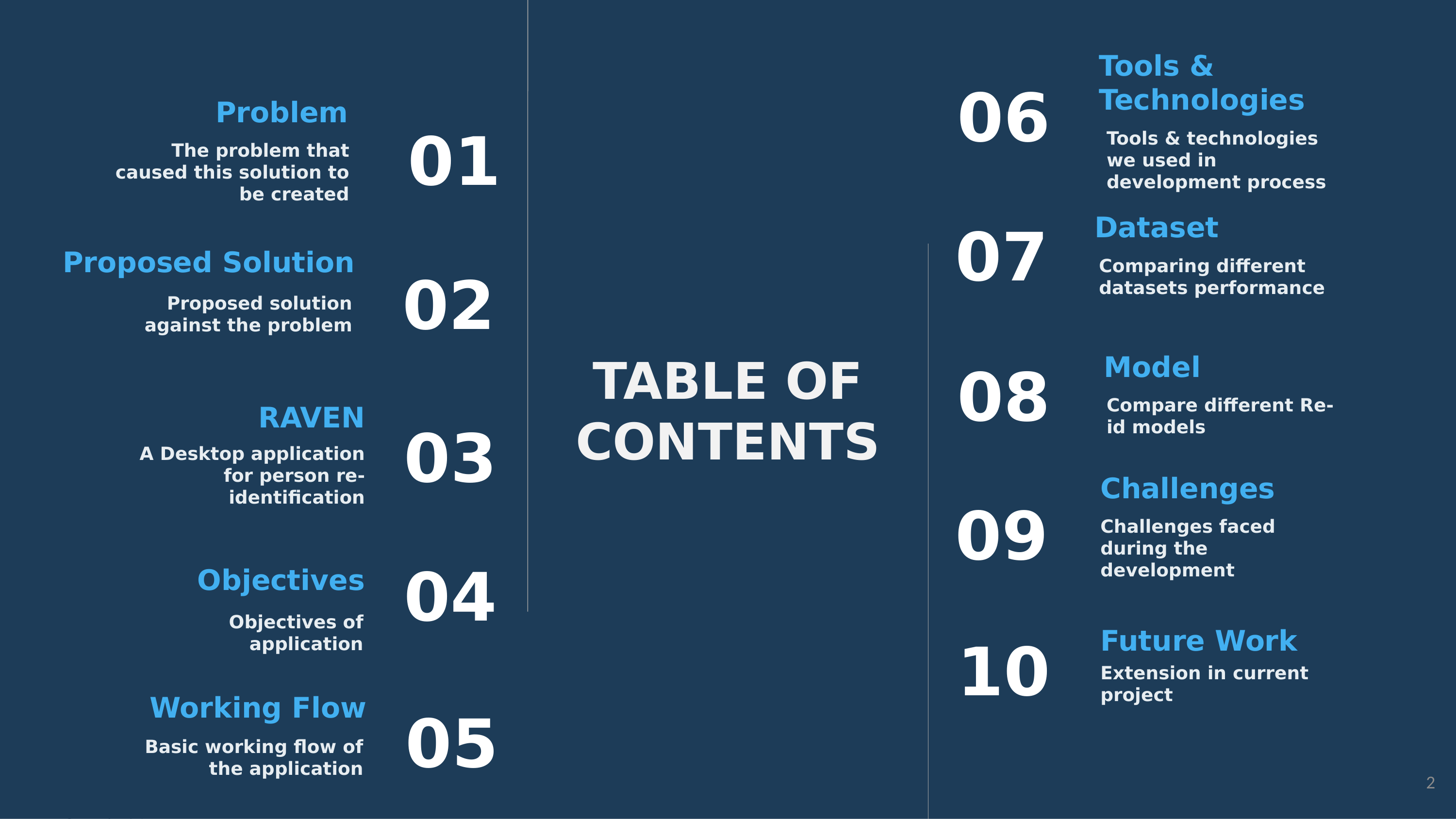

Tools & Technologies
Problem
06
Tools & technologies we used in development process
01
The problem that caused this solution to be created
Dataset
Proposed Solution
07
Comparing different datasets performance
02
Proposed solution against the problem
Model
# TABLE OF CONTENTS
08
Compare different Re-id models
RAVEN
03
A Desktop application for person re-identification
Challenges
09
Challenges faced during the development

Objectives
04
Objectives of application
Future Work
10
Working Flow
Extension in current project
05
Basic working flow of the application
2